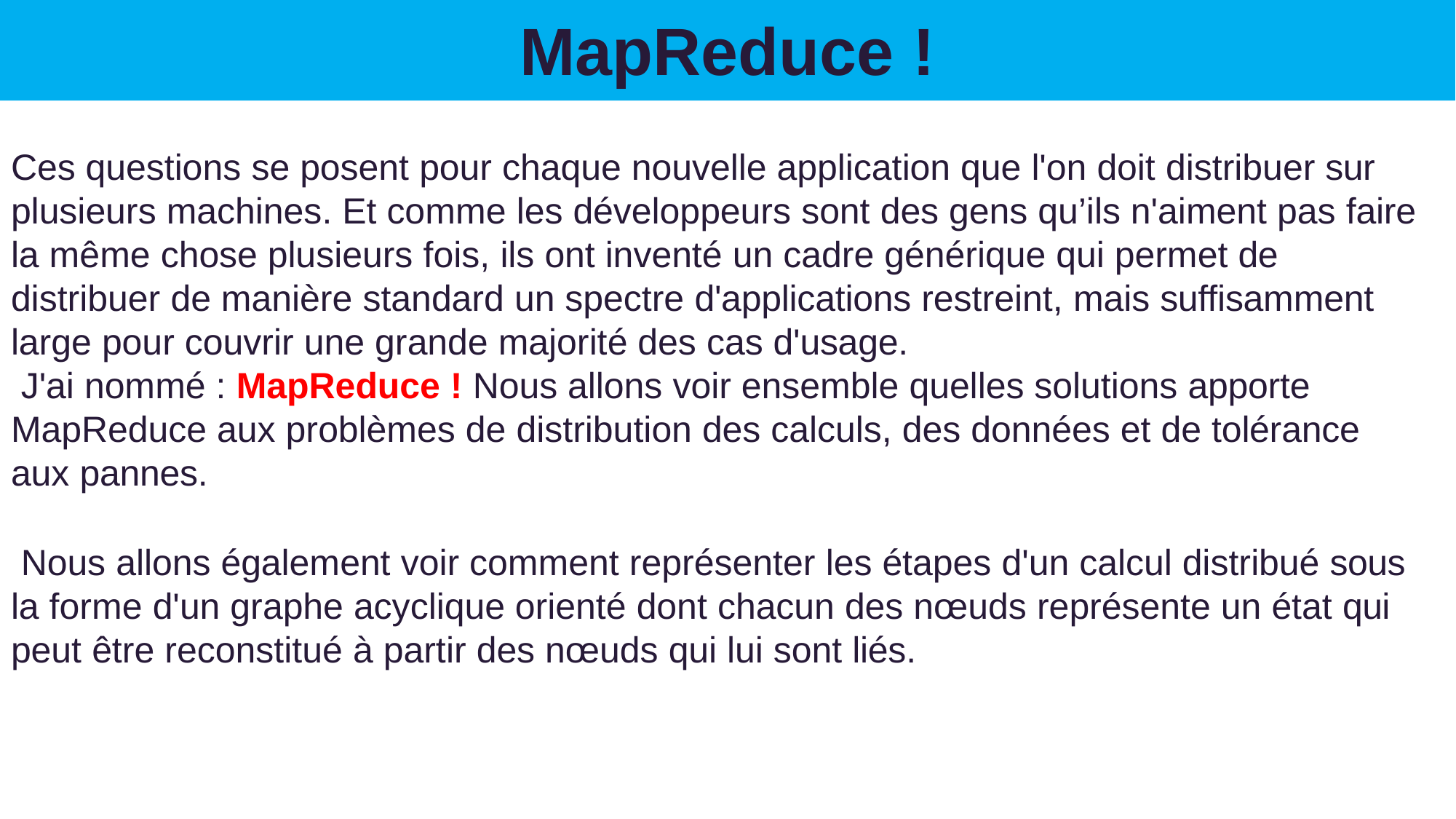

# MapReduce !
Ces questions se posent pour chaque nouvelle application que l'on doit distribuer sur plusieurs machines. Et comme les développeurs sont des gens qu’ils n'aiment pas faire la même chose plusieurs fois, ils ont inventé un cadre générique qui permet de distribuer de manière standard un spectre d'applications restreint, mais suffisamment large pour couvrir une grande majorité des cas d'usage.
J'ai nommé : MapReduce ! Nous allons voir ensemble quelles solutions apporte MapReduce aux problèmes de distribution des calculs, des données et de tolérance aux pannes.

Nous allons également voir comment représenter les étapes d'un calcul distribué sous la forme d'un graphe acyclique orienté dont chacun des nœuds représente un état qui peut être reconstitué à partir des nœuds qui lui sont liés.